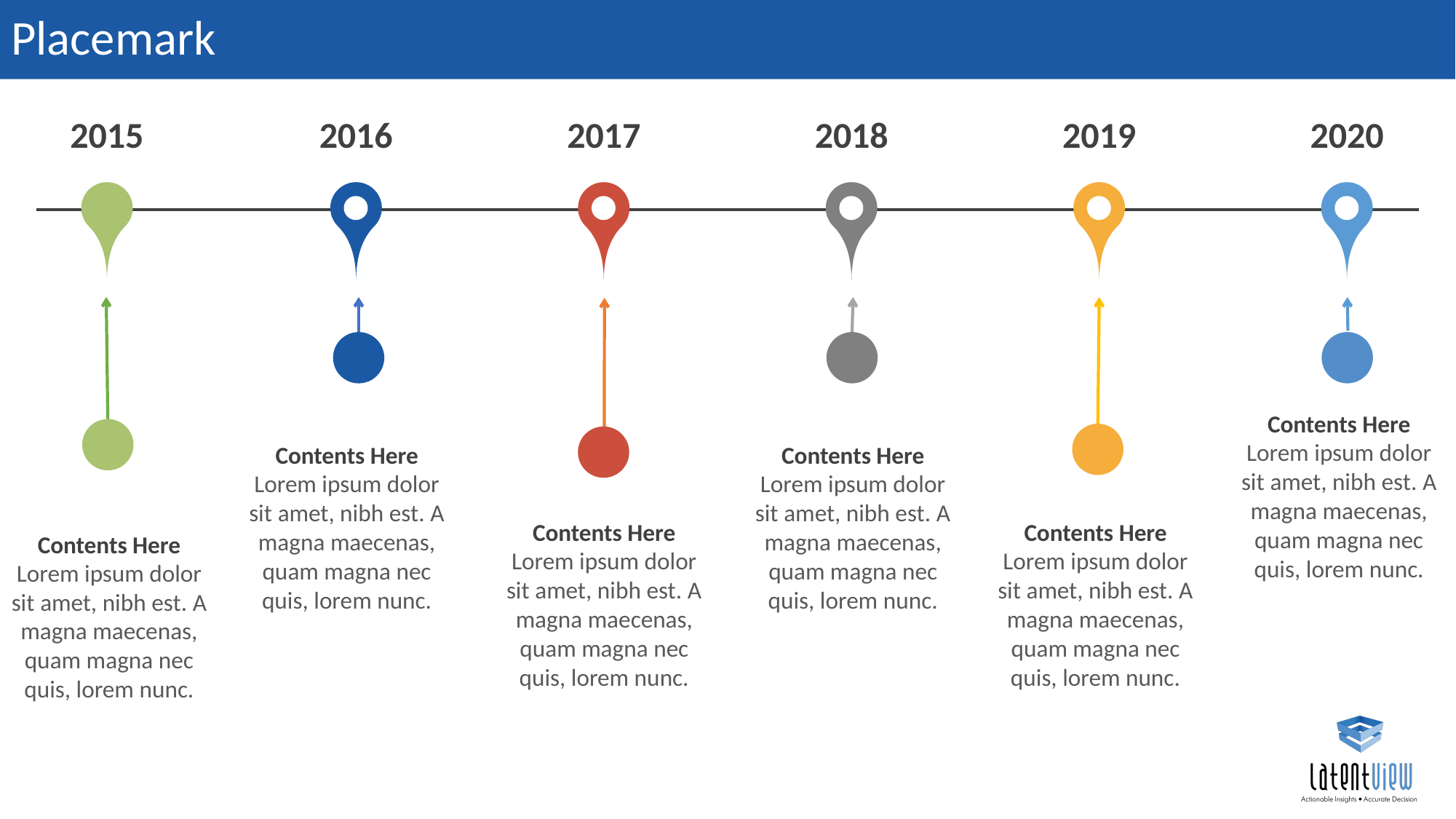

# Placemark
2015

2016

2017

2018

2019

2020

Contents Here

Lorem ipsum dolor sit amet, nibh est. A magna maecenas, quam magna nec quis, lorem nunc.
Contents Here
Contents Here
Lorem ipsum dolor sit amet, nibh est. A magna maecenas, quam magna nec quis, lorem nunc.
Lorem ipsum dolor sit amet, nibh est. A magna maecenas, quam magna nec quis, lorem nunc.
Contents Here
Contents Here
Contents Here
Lorem ipsum dolor sit amet, nibh est. A magna maecenas, quam magna nec quis, lorem nunc.
Lorem ipsum dolor sit amet, nibh est. A magna maecenas, quam magna nec quis, lorem nunc.
Lorem ipsum dolor sit amet, nibh est. A magna maecenas, quam magna nec quis, lorem nunc.